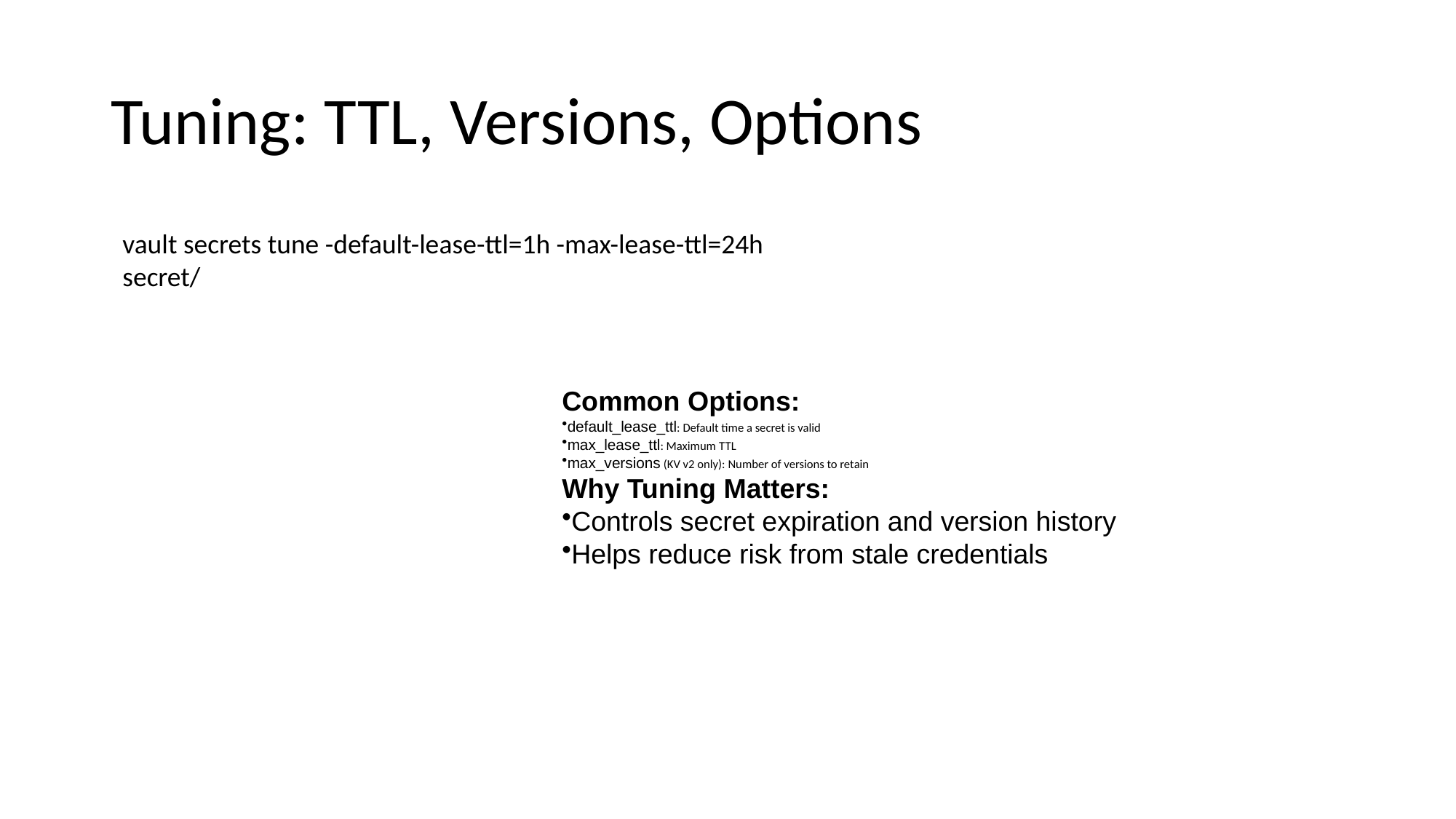

# Tuning: TTL, Versions, Options
vault secrets tune -default-lease-ttl=1h -max-lease-ttl=24h secret/
Common Options:
default_lease_ttl: Default time a secret is valid
max_lease_ttl: Maximum TTL
max_versions (KV v2 only): Number of versions to retain
Why Tuning Matters:
Controls secret expiration and version history
Helps reduce risk from stale credentials